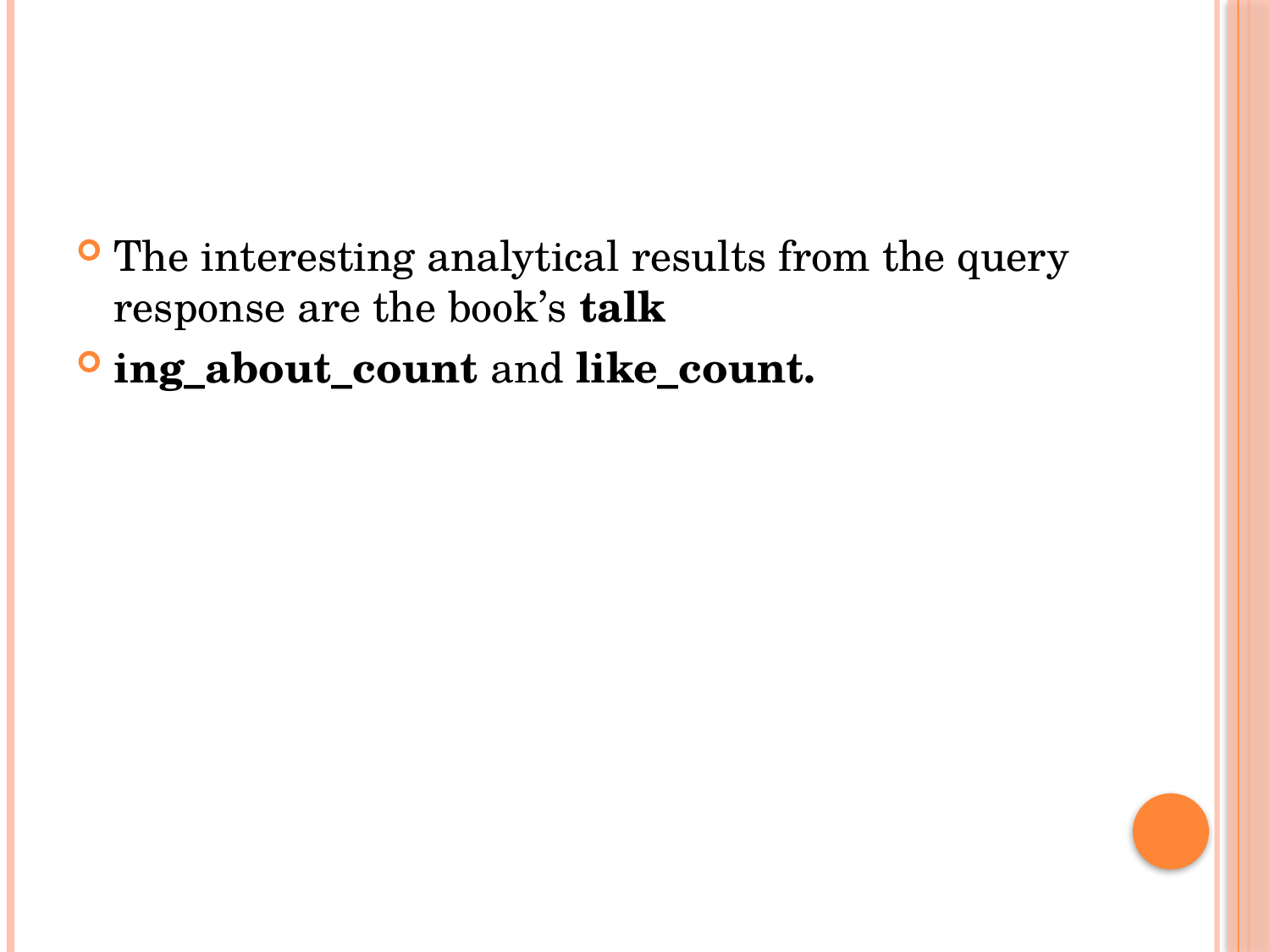

#
The interesting analytical results from the query response are the book’s talk
ing_about_count and like_count.